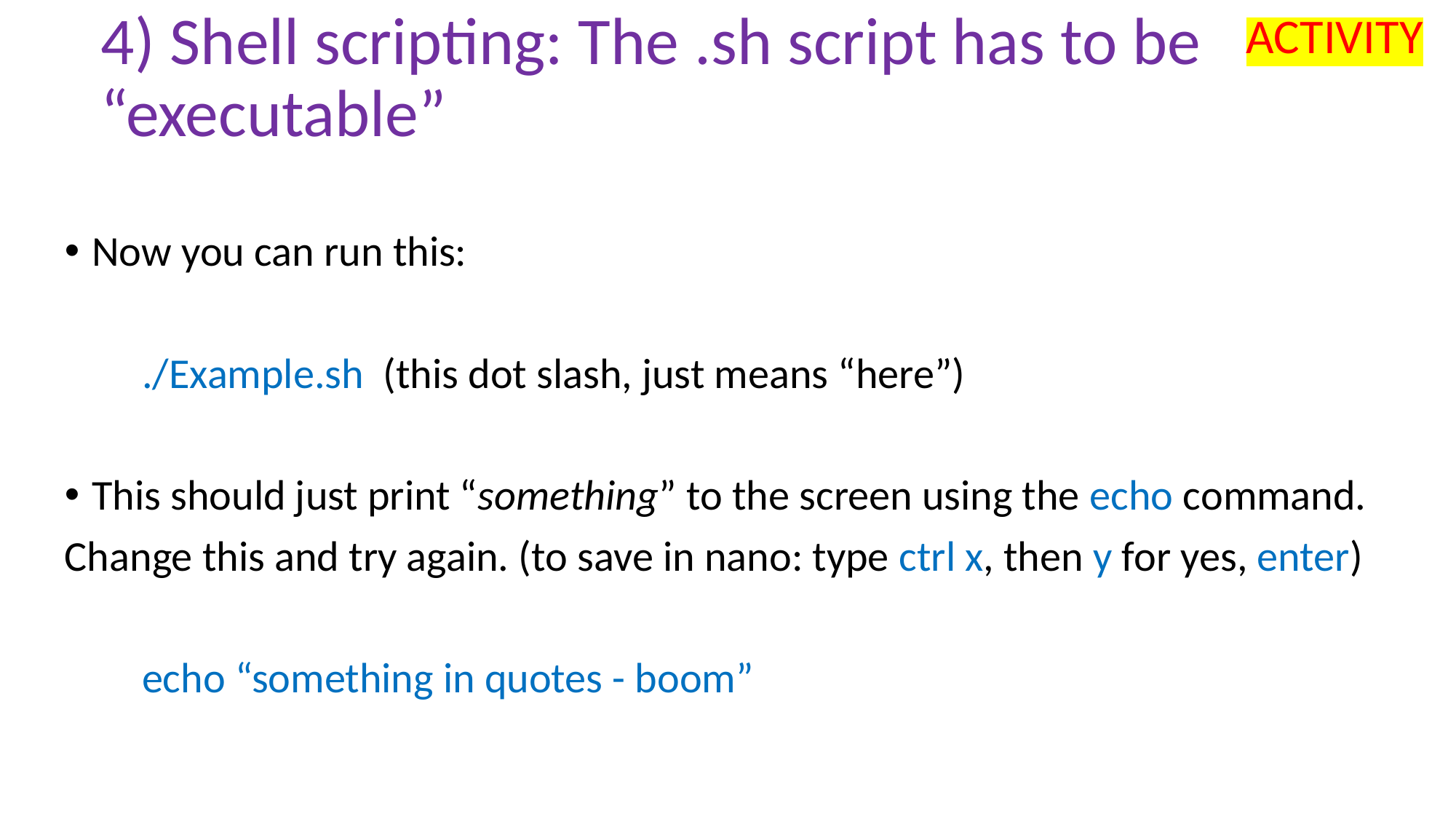

# 4) Shell scripting: The .sh script has to be “executable”
ACTIVITY

Now you can run this:

        ./Example.sh  (this dot slash, just means “here”)

This should just print “something” to the screen using the echo command.
Change this and try again. (to save in nano: type ctrl x, then y for yes, enter)

        echo “something in quotes - boom”